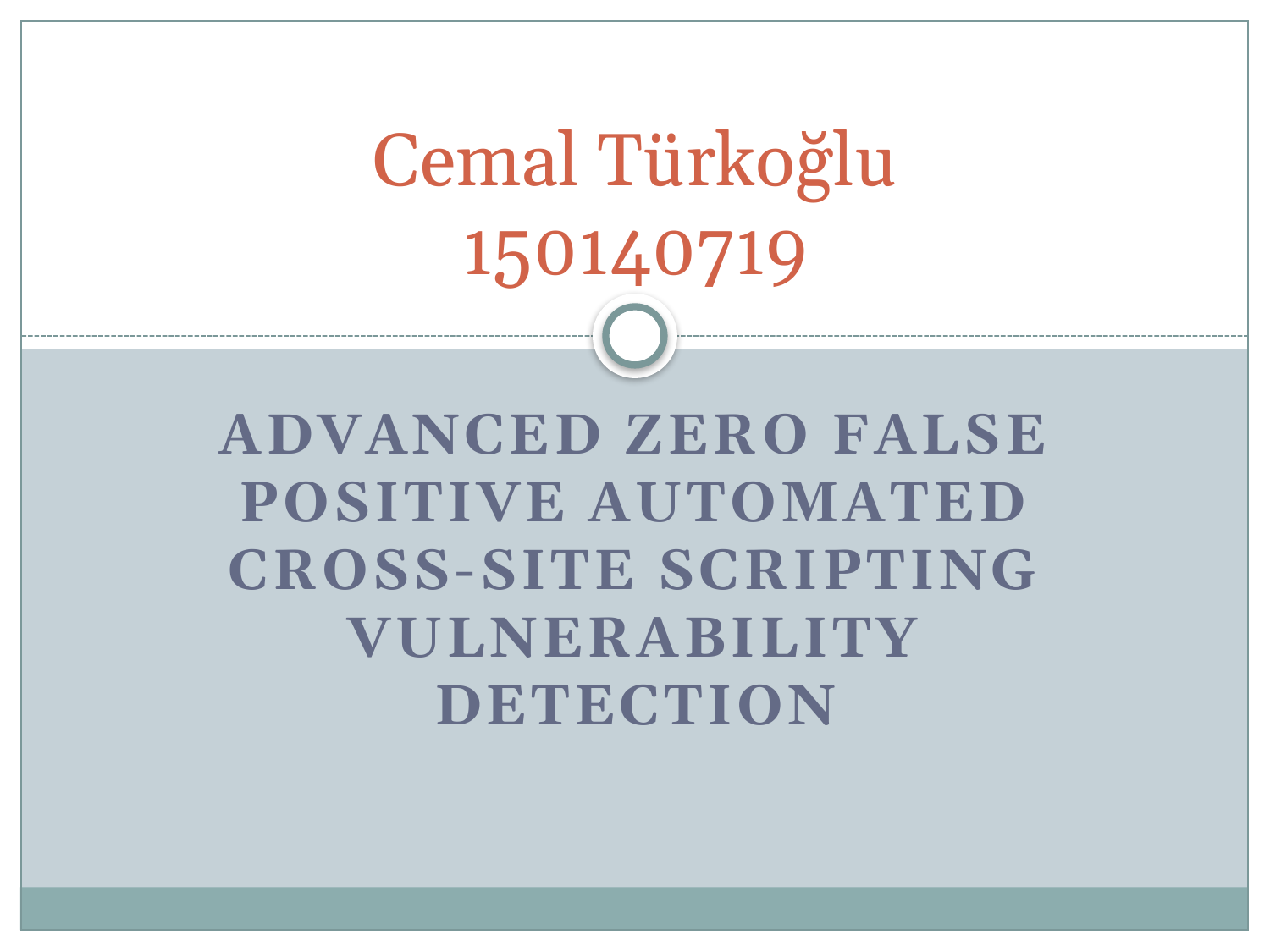

# Cemal Türkoğlu 150140719
ADVANCED ZERO FALSE POSITIVE AUTOMATED CROSS-SITE SCRIPTING VULNERABILITY DETECTION